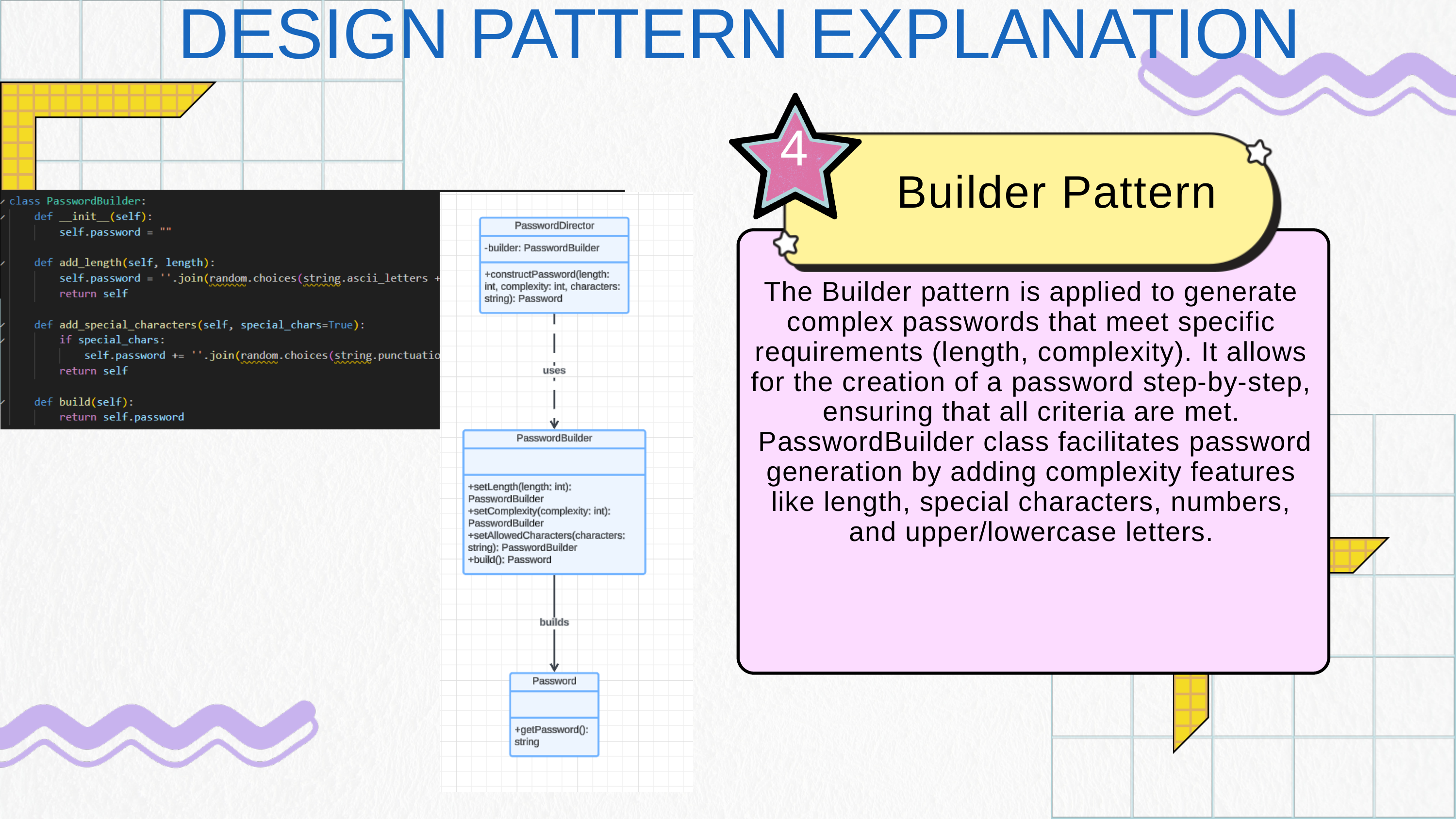

DESIGN PATTERN EXPLANATION

4
Builder Pattern

The Builder pattern is applied to generate complex passwords that meet specific requirements (length, complexity). It allows for the creation of a password step-by-step, ensuring that all criteria are met.
 PasswordBuilder class facilitates password generation by adding complexity features like length, special characters, numbers, and upper/lowercase letters.